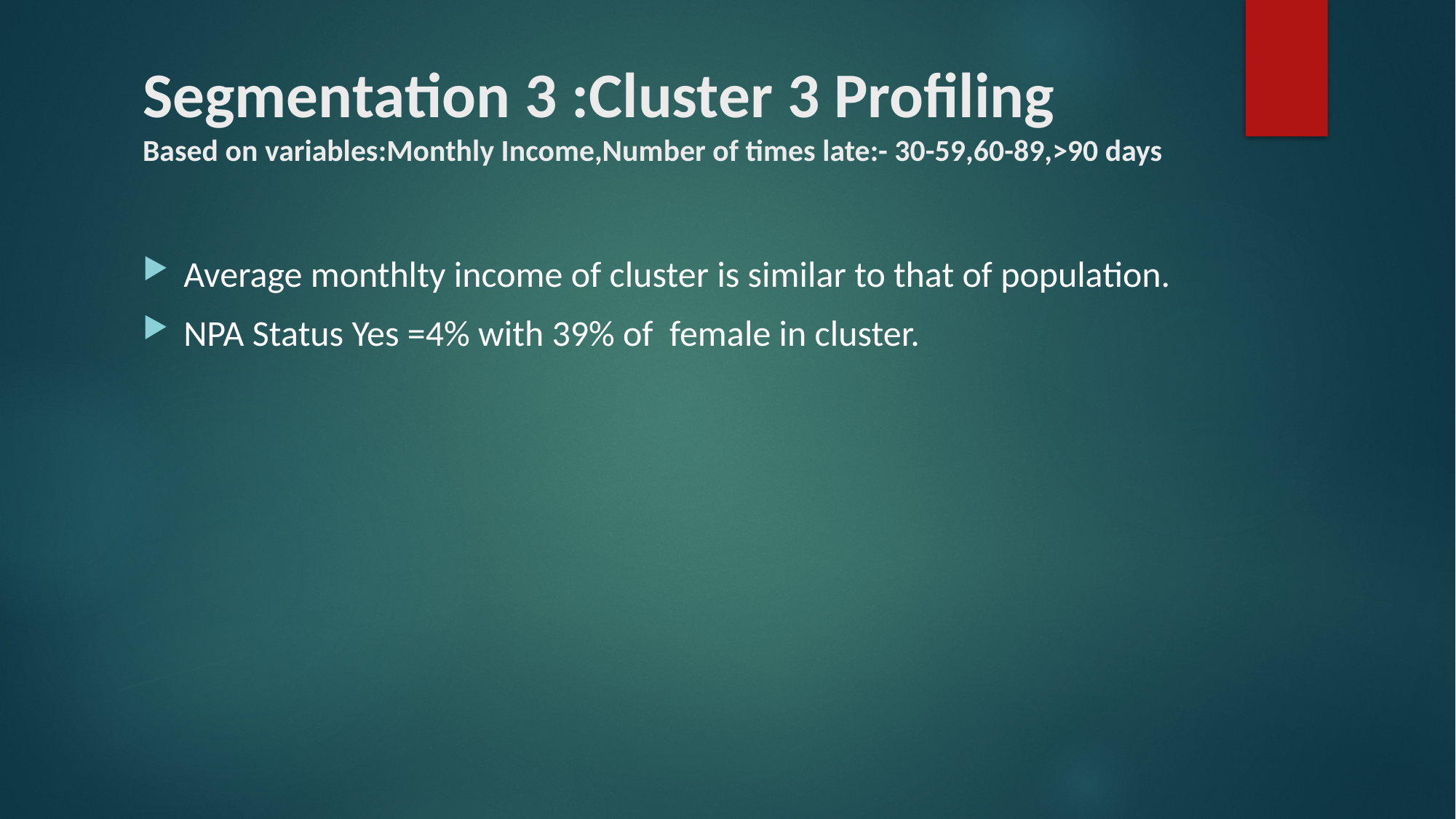

# Segmentation 3 :Cluster 3 Profiling Based on variables:Monthly Income,Number of times late:- 30-59,60-89,>90 days
Average monthlty income of cluster is similar to that of population.
NPA Status Yes =4% with 39% of  female in cluster.